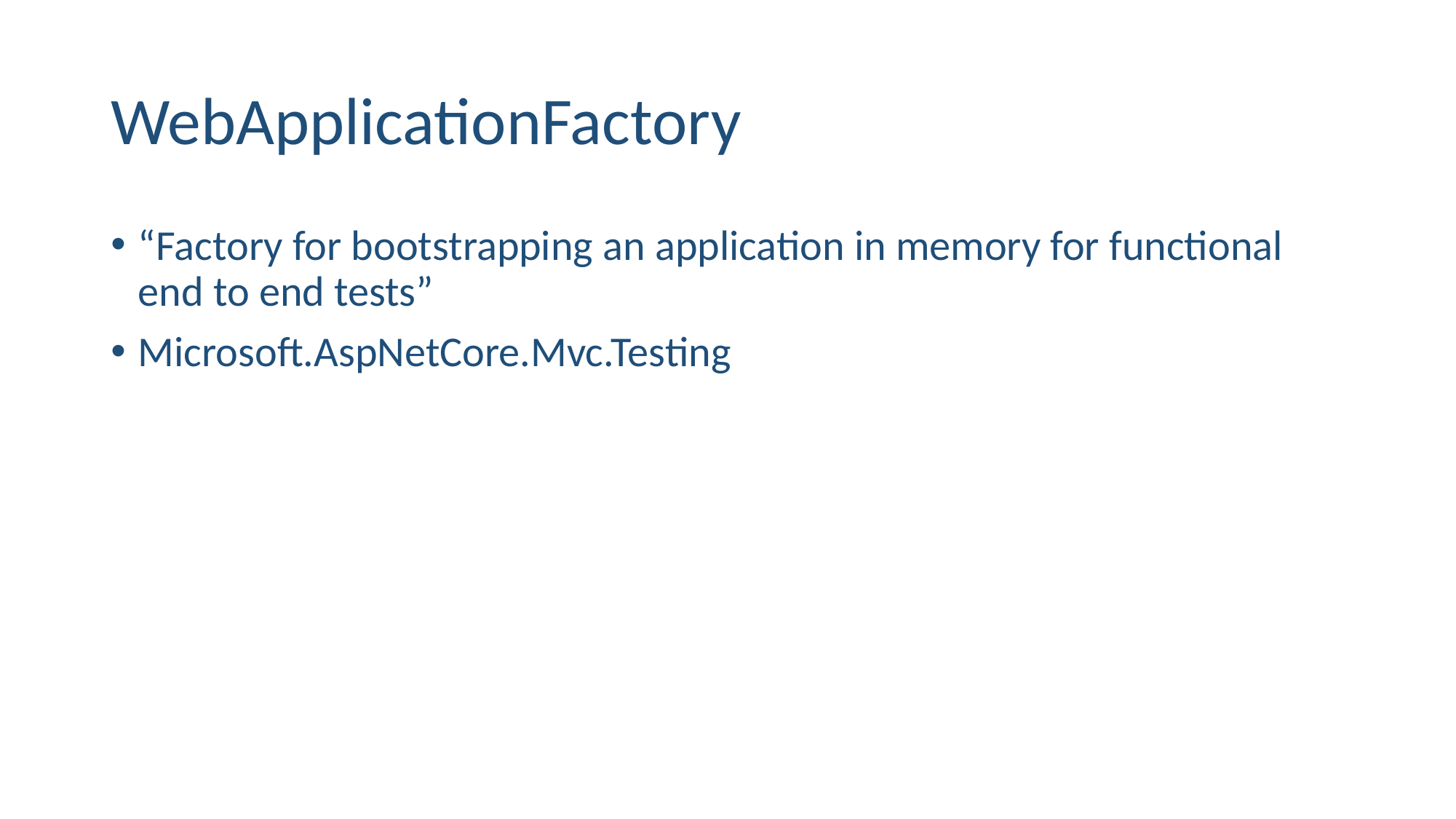

# WebApplicationFactory
“Factory for bootstrapping an application in memory for functional end to end tests”
Microsoft.AspNetCore.Mvc.Testing